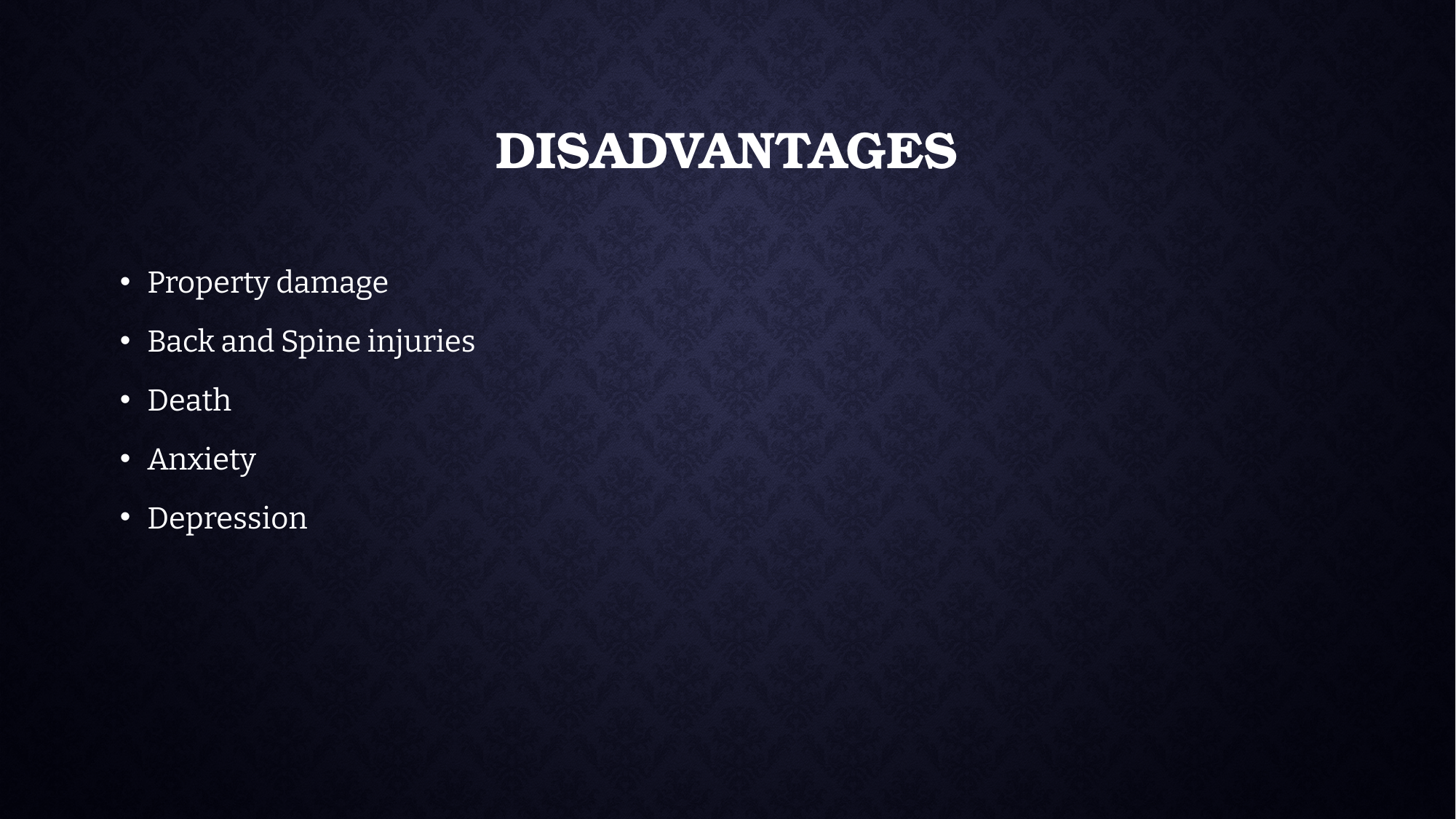

# Disadvantages
Property damage
Back and Spine injuries
Death
Anxiety
Depression